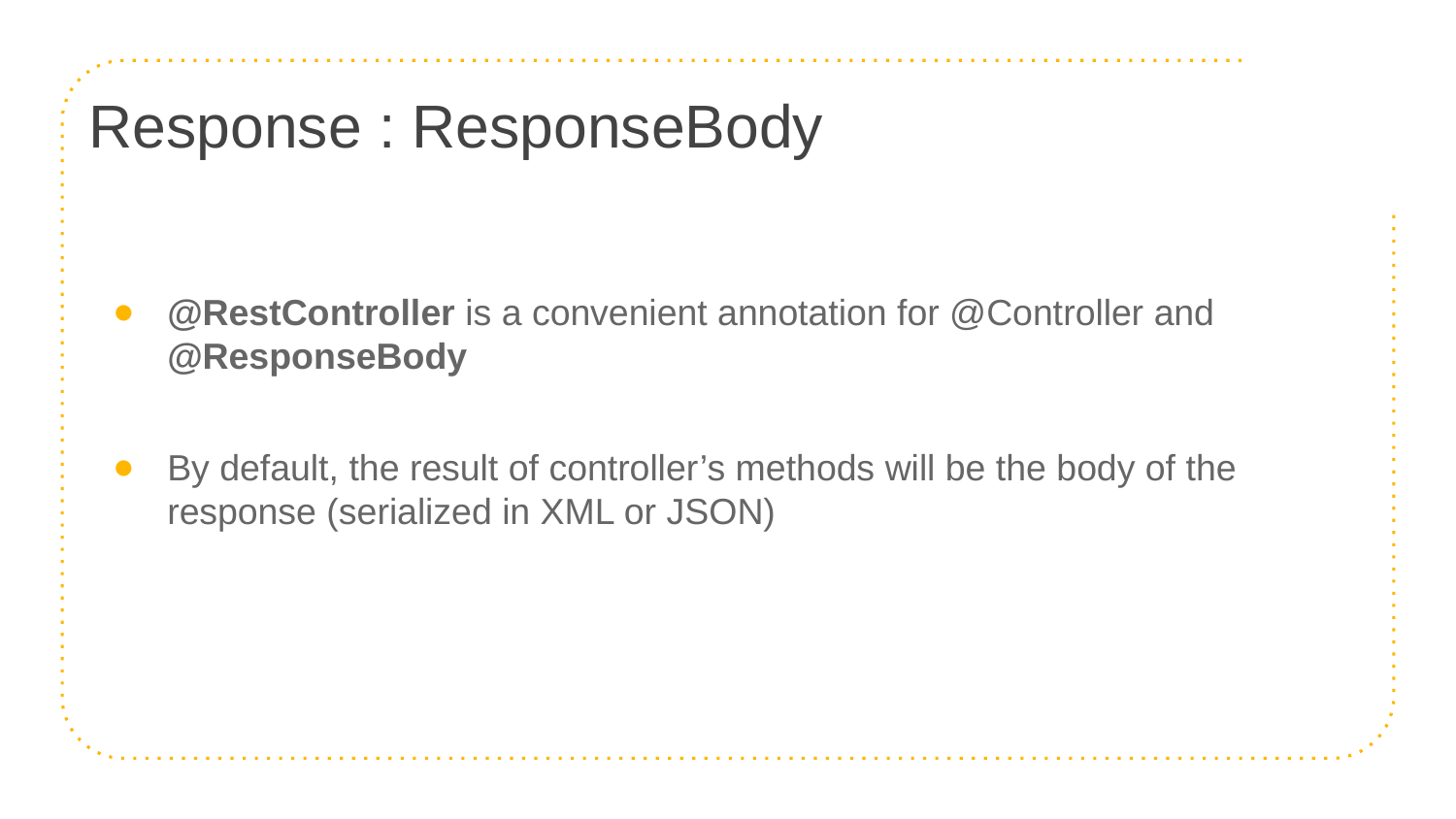

# Response : ResponseBody
@RestController is a convenient annotation for @Controller and @ResponseBody

By default, the result of controller’s methods will be the body of the response (serialized in XML or JSON)